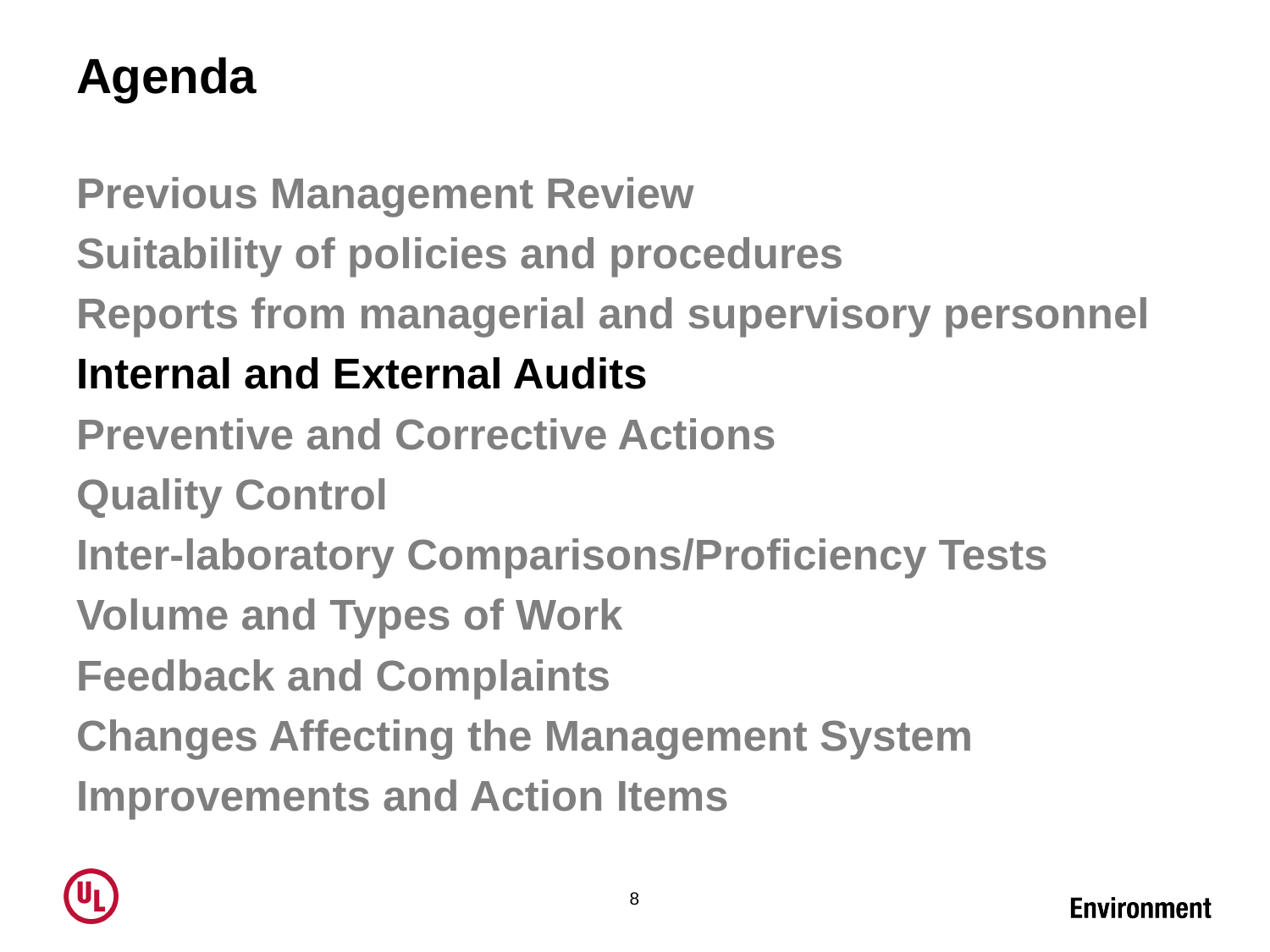

# Agenda
Previous Management Review
Suitability of policies and procedures
Reports from managerial and supervisory personnel
Internal and External Audits
Preventive and Corrective Actions
Quality Control
Inter-laboratory Comparisons/Proficiency Tests
Volume and Types of Work
Feedback and Complaints
Changes Affecting the Management System
Improvements and Action Items
8